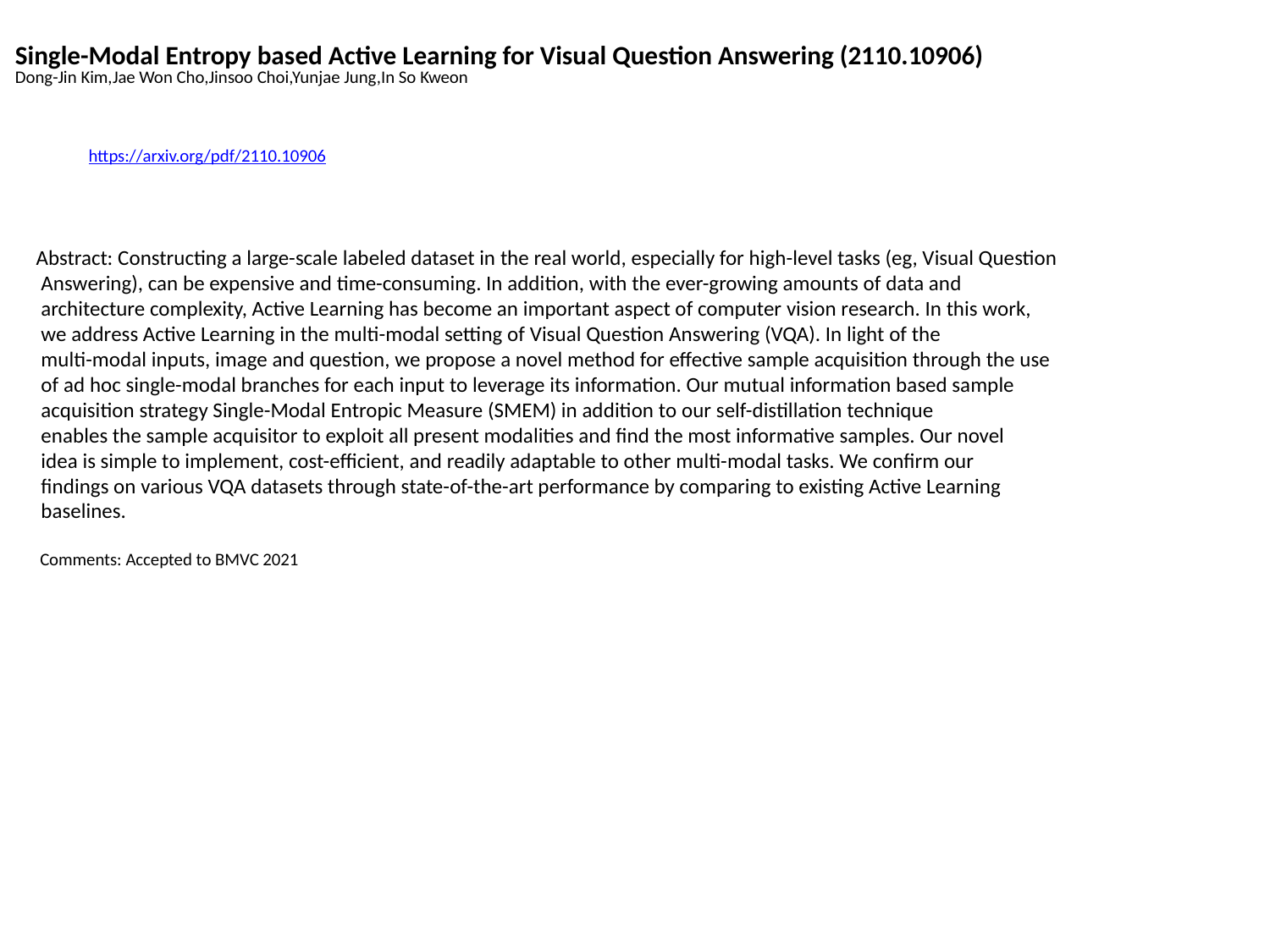

Single-Modal Entropy based Active Learning for Visual Question Answering (2110.10906)
Dong-Jin Kim,Jae Won Cho,Jinsoo Choi,Yunjae Jung,In So Kweon

https://arxiv.org/pdf/2110.10906

Abstract: Constructing a large-scale labeled dataset in the real world, especially for high-level tasks (eg, Visual Question
 Answering), can be expensive and time-consuming. In addition, with the ever-growing amounts of data and
 architecture complexity, Active Learning has become an important aspect of computer vision research. In this work,
 we address Active Learning in the multi-modal setting of Visual Question Answering (VQA). In light of the
 multi-modal inputs, image and question, we propose a novel method for effective sample acquisition through the use
 of ad hoc single-modal branches for each input to leverage its information. Our mutual information based sample
 acquisition strategy Single-Modal Entropic Measure (SMEM) in addition to our self-distillation technique
 enables the sample acquisitor to exploit all present modalities and find the most informative samples. Our novel
 idea is simple to implement, cost-efficient, and readily adaptable to other multi-modal tasks. We confirm our
 findings on various VQA datasets through state-of-the-art performance by comparing to existing Active Learning
 baselines.
 Comments: Accepted to BMVC 2021